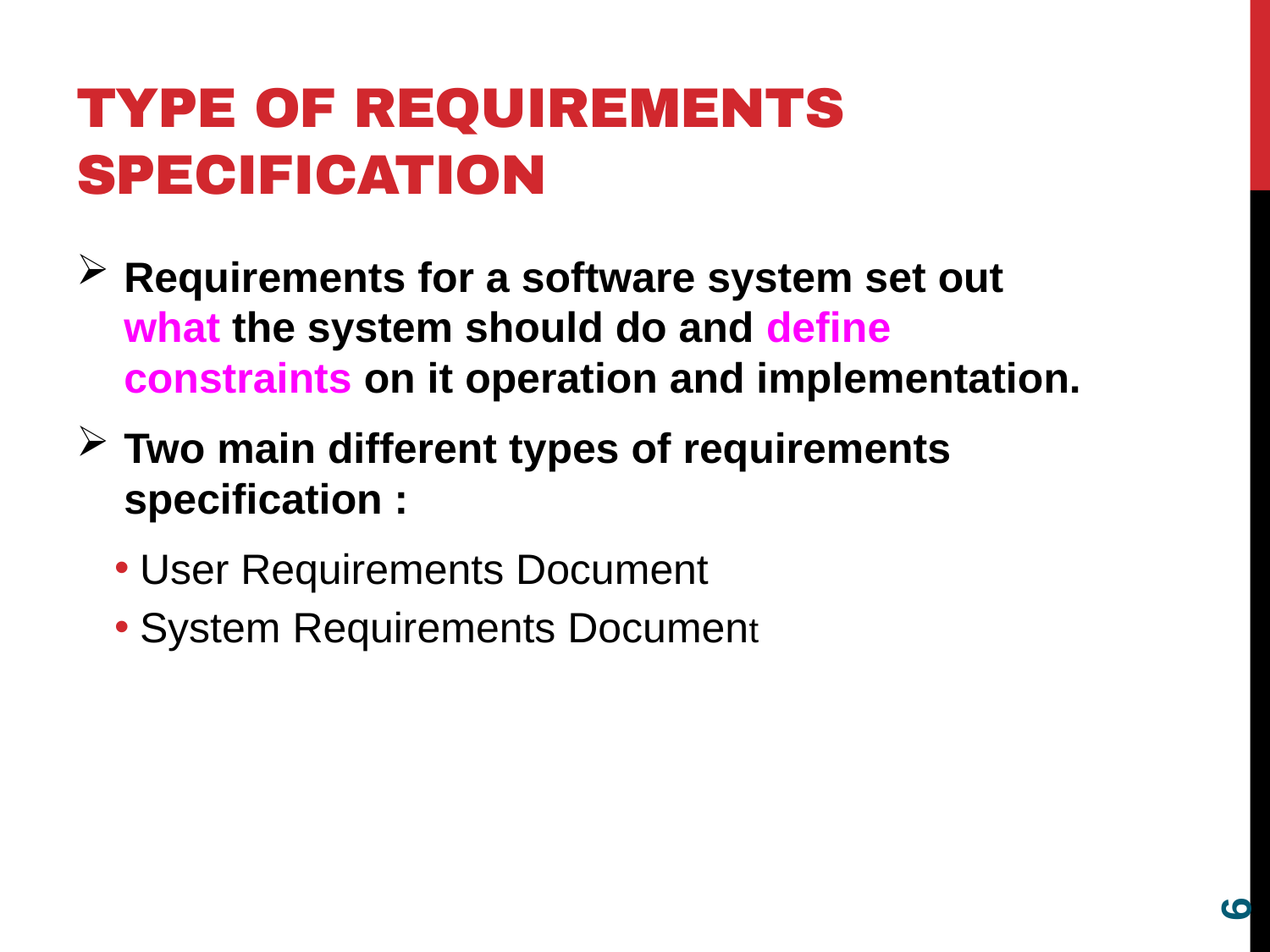

# Type of Requirements Specification
Requirements for a software system set out what the system should do and define constraints on it operation and implementation.
Two main different types of requirements specification :
User Requirements Document
System Requirements Document
6